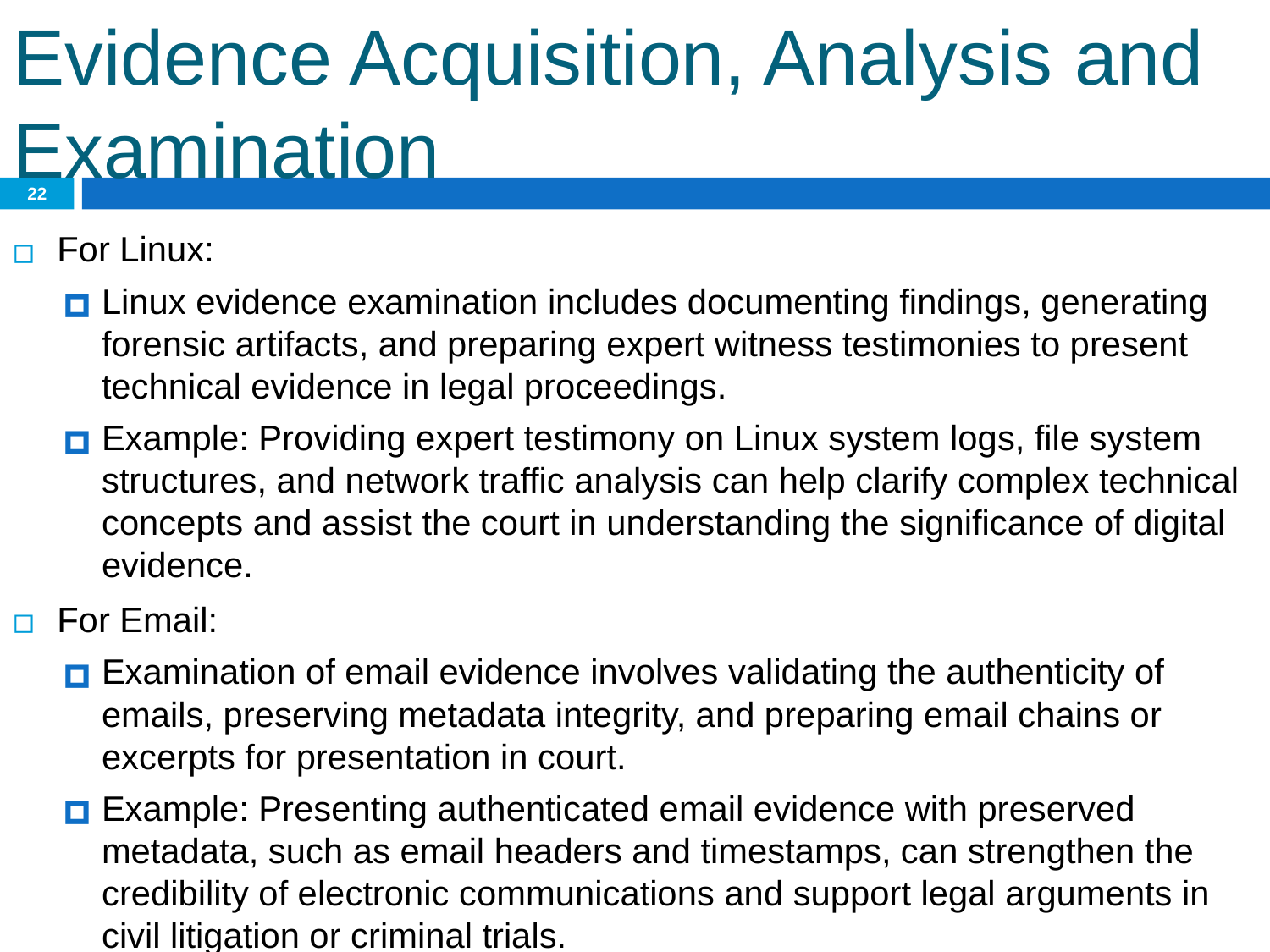

# Evidence Acquisition, Analysis and Examination
22
For Linux:
Linux evidence examination includes documenting findings, generating forensic artifacts, and preparing expert witness testimonies to present technical evidence in legal proceedings.
Example: Providing expert testimony on Linux system logs, file system structures, and network traffic analysis can help clarify complex technical concepts and assist the court in understanding the significance of digital evidence.
For Email:
Examination of email evidence involves validating the authenticity of emails, preserving metadata integrity, and preparing email chains or excerpts for presentation in court.
Example: Presenting authenticated email evidence with preserved metadata, such as email headers and timestamps, can strengthen the credibility of electronic communications and support legal arguments in civil litigation or criminal trials.